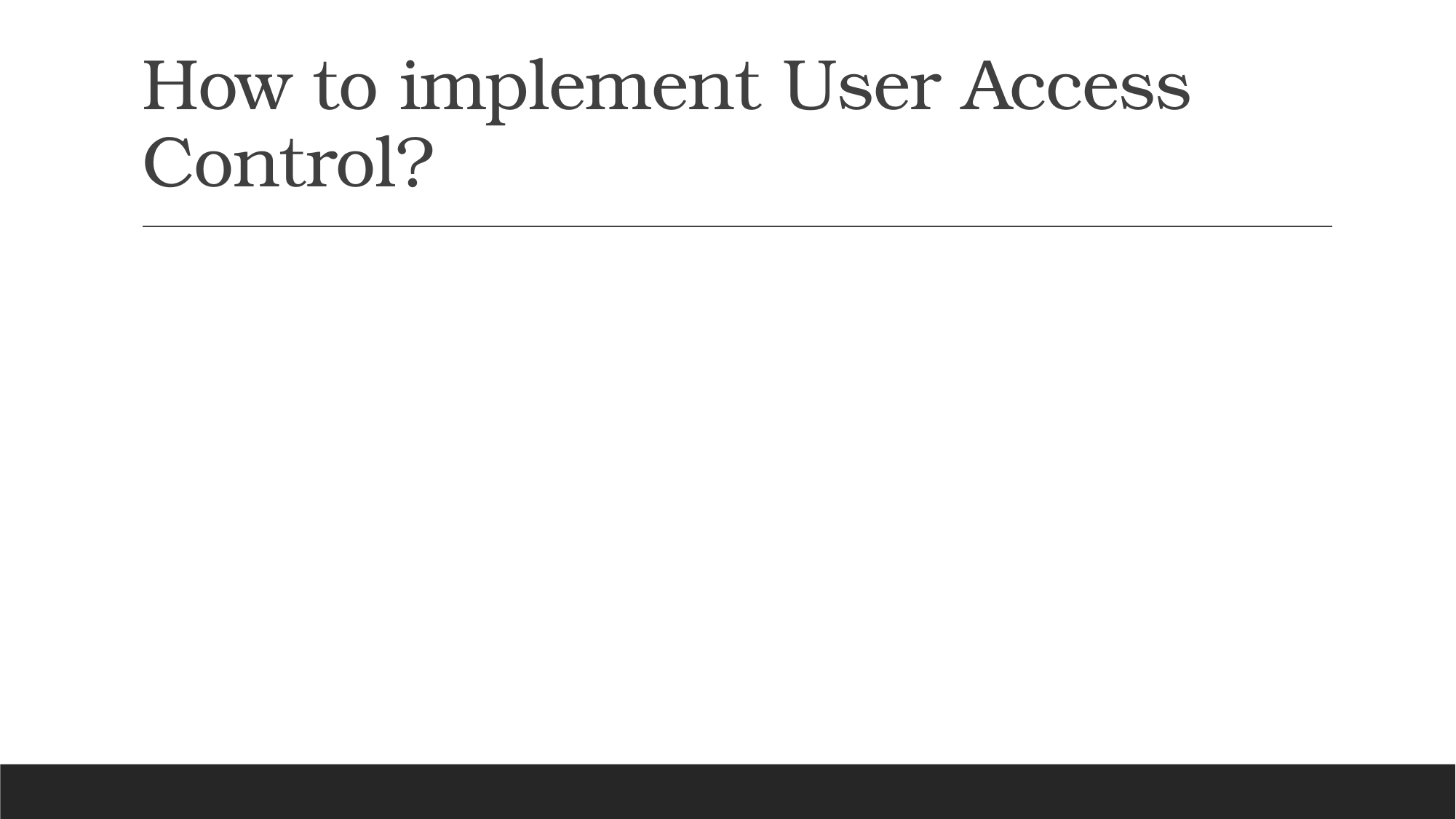

# How to implement User Access Control?